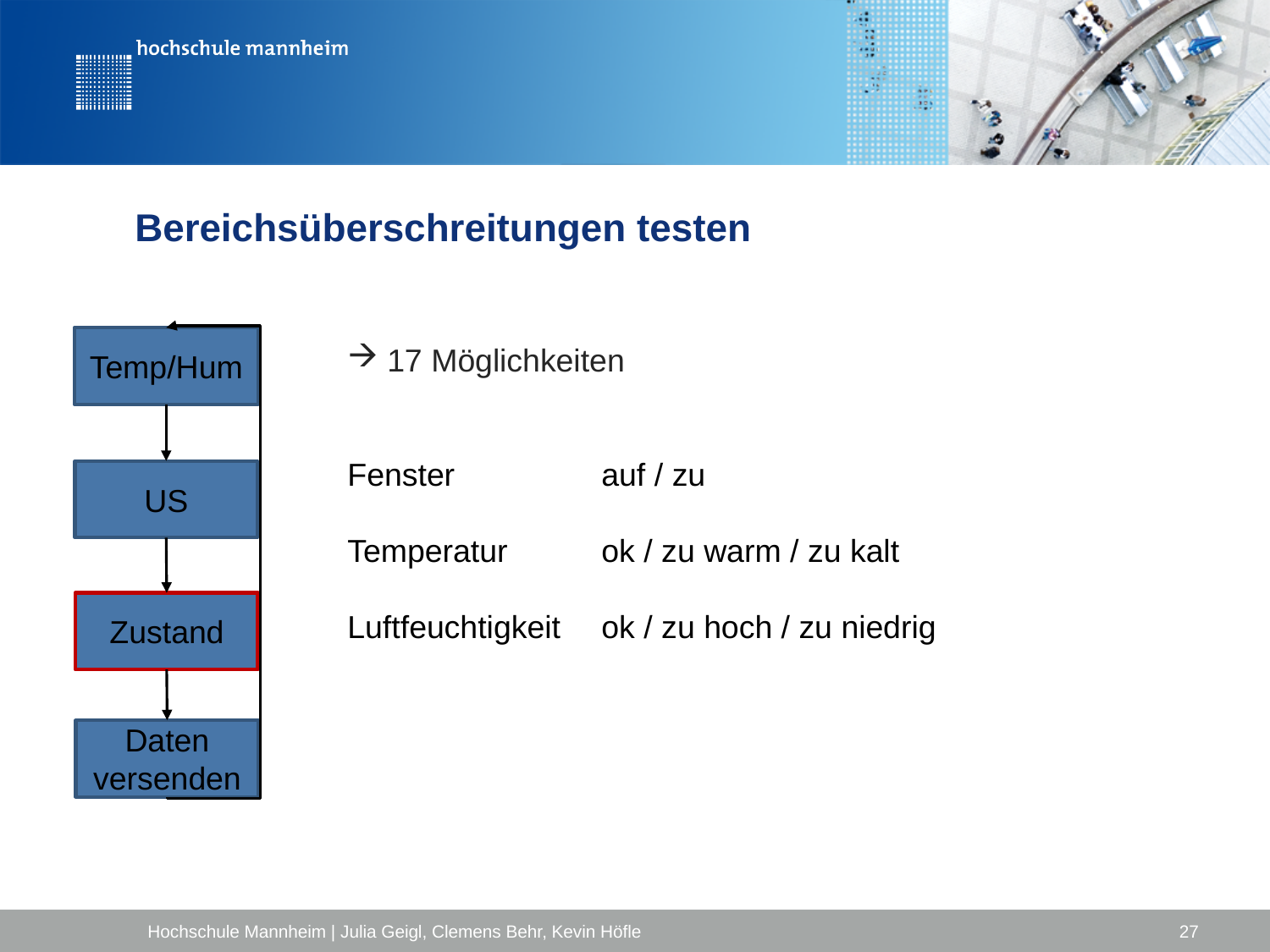

# Bereichsüberschreitungen testen
Temp/Hum
17 Möglichkeiten

Fenster 		auf / zu

Temperatur 	ok / zu warm / zu kalt

Luftfeuchtigkeit 	ok / zu hoch / zu niedrig
US
Zustand
Daten versenden
Hochschule Mannheim | Julia Geigl, Clemens Behr, Kevin Höfle
27